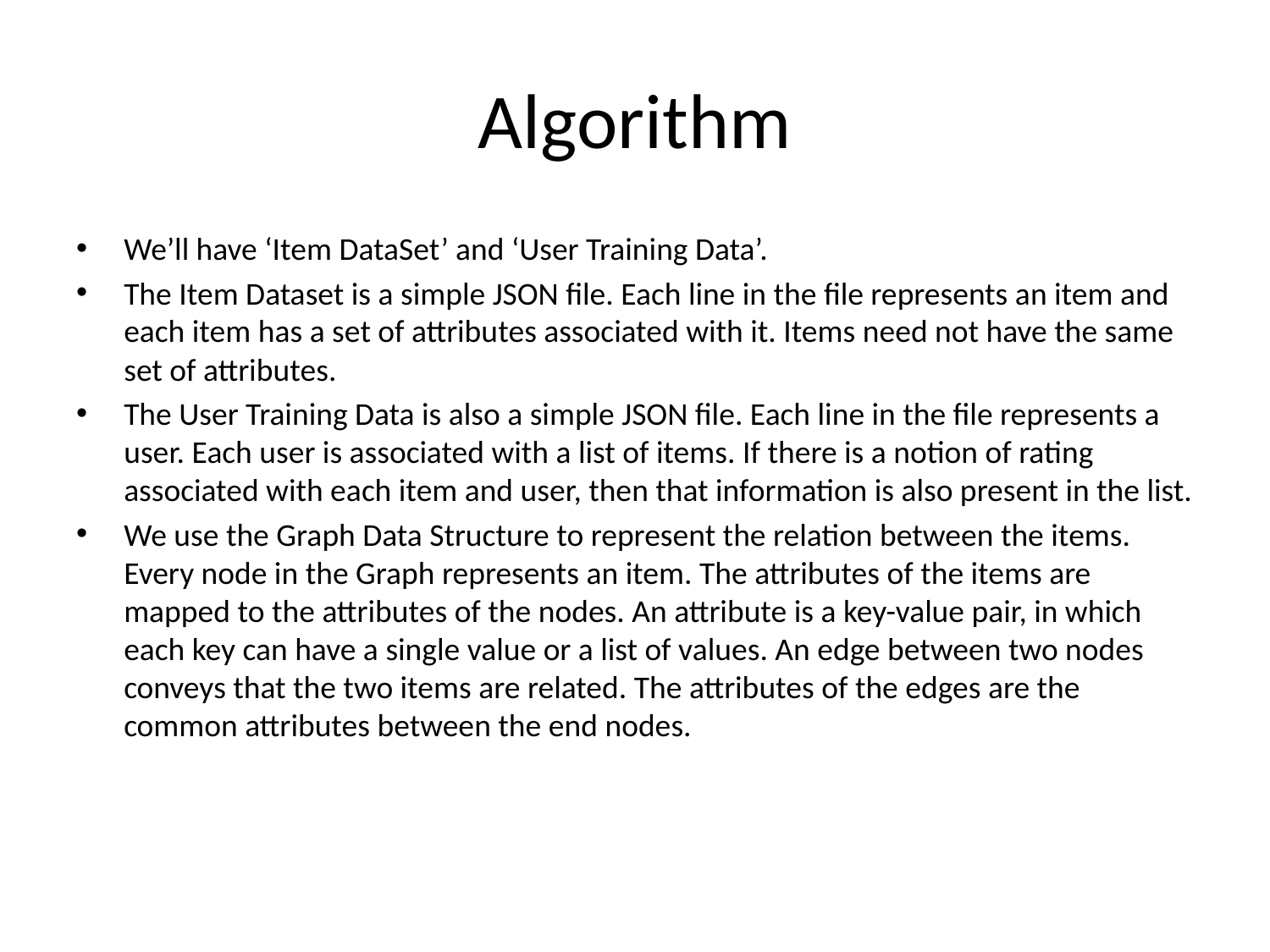

# Algorithm
We’ll have ‘Item DataSet’ and ‘User Training Data’.
The Item Dataset is a simple JSON file. Each line in the file represents an item and each item has a set of attributes associated with it. Items need not have the same set of attributes.
The User Training Data is also a simple JSON file. Each line in the file represents a user. Each user is associated with a list of items. If there is a notion of rating associated with each item and user, then that information is also present in the list.
We use the Graph Data Structure to represent the relation between the items. Every node in the Graph represents an item. The attributes of the items are mapped to the attributes of the nodes. An attribute is a key-value pair, in which each key can have a single value or a list of values. An edge between two nodes conveys that the two items are related. The attributes of the edges are the common attributes between the end nodes.